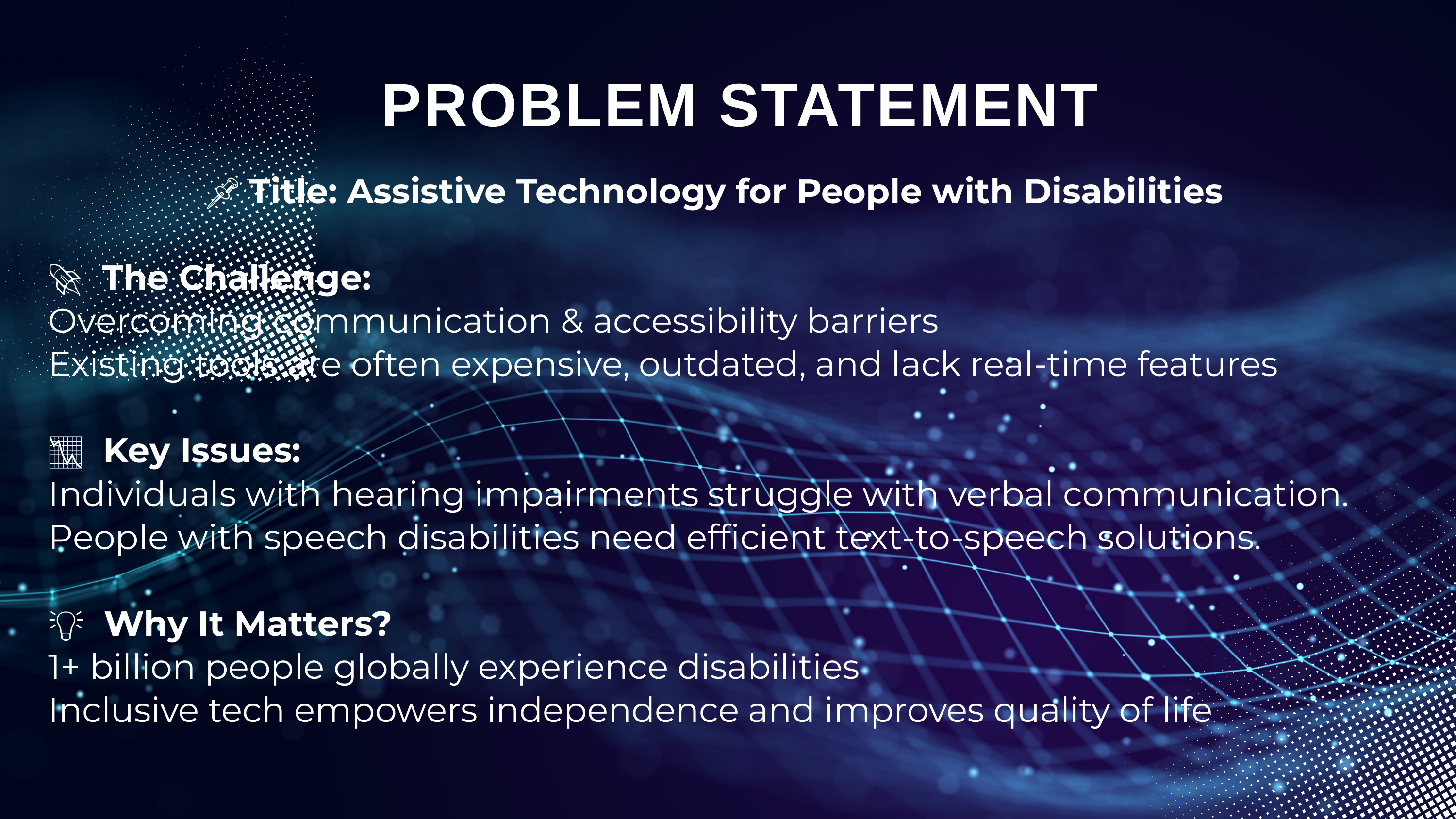

PROBLEM STATEMENT
📌 Title: Assistive Technology for People with Disabilities

🚀  The Challenge:
Overcoming communication & accessibility barriers
Existing tools are often expensive, outdated, and lack real-time features

📉  Key Issues:
Individuals with hearing impairments struggle with verbal communication.
People with speech disabilities need efficient text-to-speech solutions.

💡  Why It Matters?
1+ billion people globally experience disabilities
Inclusive tech empowers independence and improves quality of life